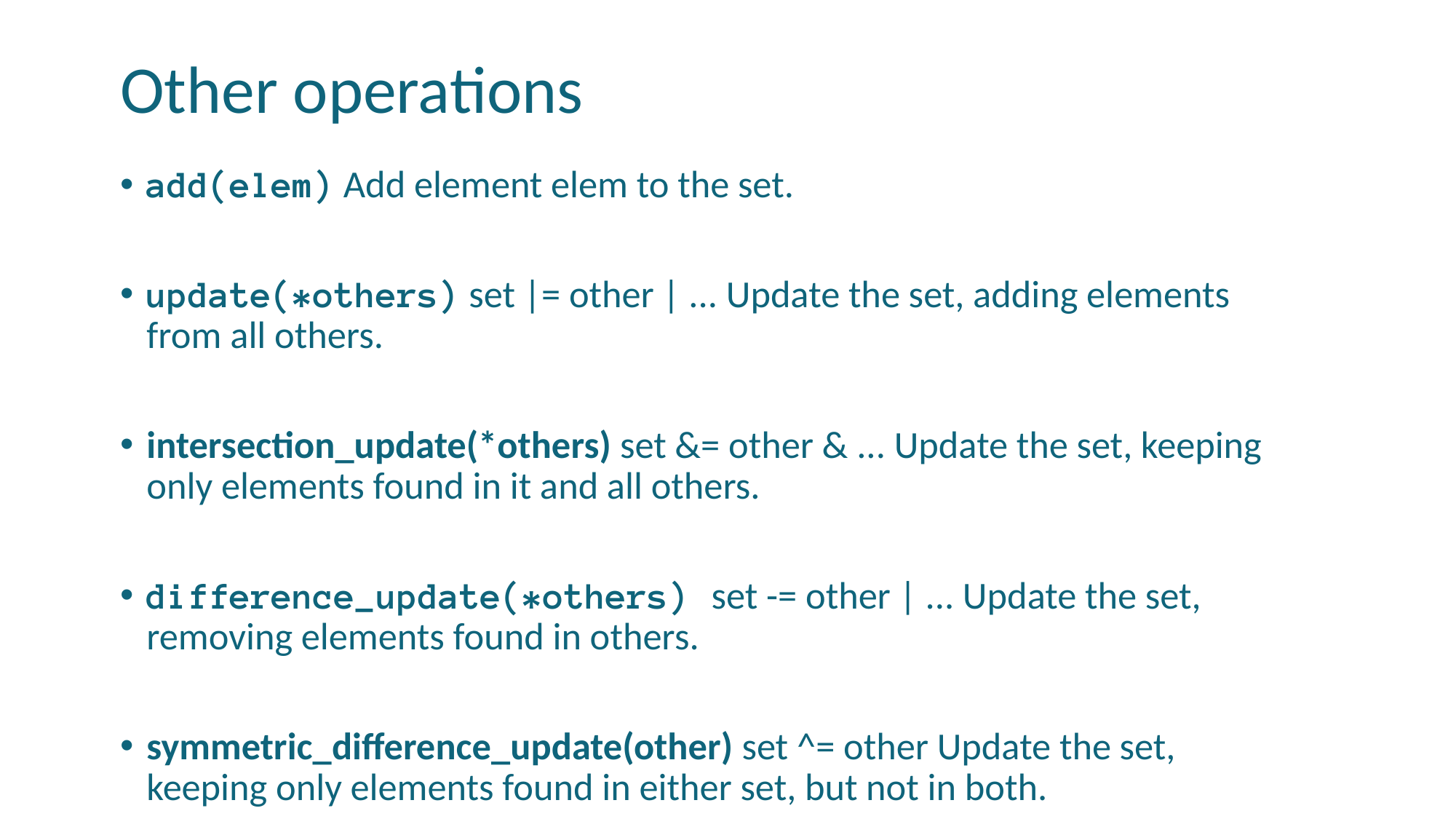

# Other operations
add(elem) Add element elem to the set.

update(*others) set |= other | ... Update the set, adding elements from all others.

intersection_update(*others) set &= other & ... Update the set, keeping only elements found in it and all others.

difference_update(*others) set -= other | ... Update the set, removing elements found in others.

symmetric_difference_update(other) set ^= other Update the set, keeping only elements found in either set, but not in both.